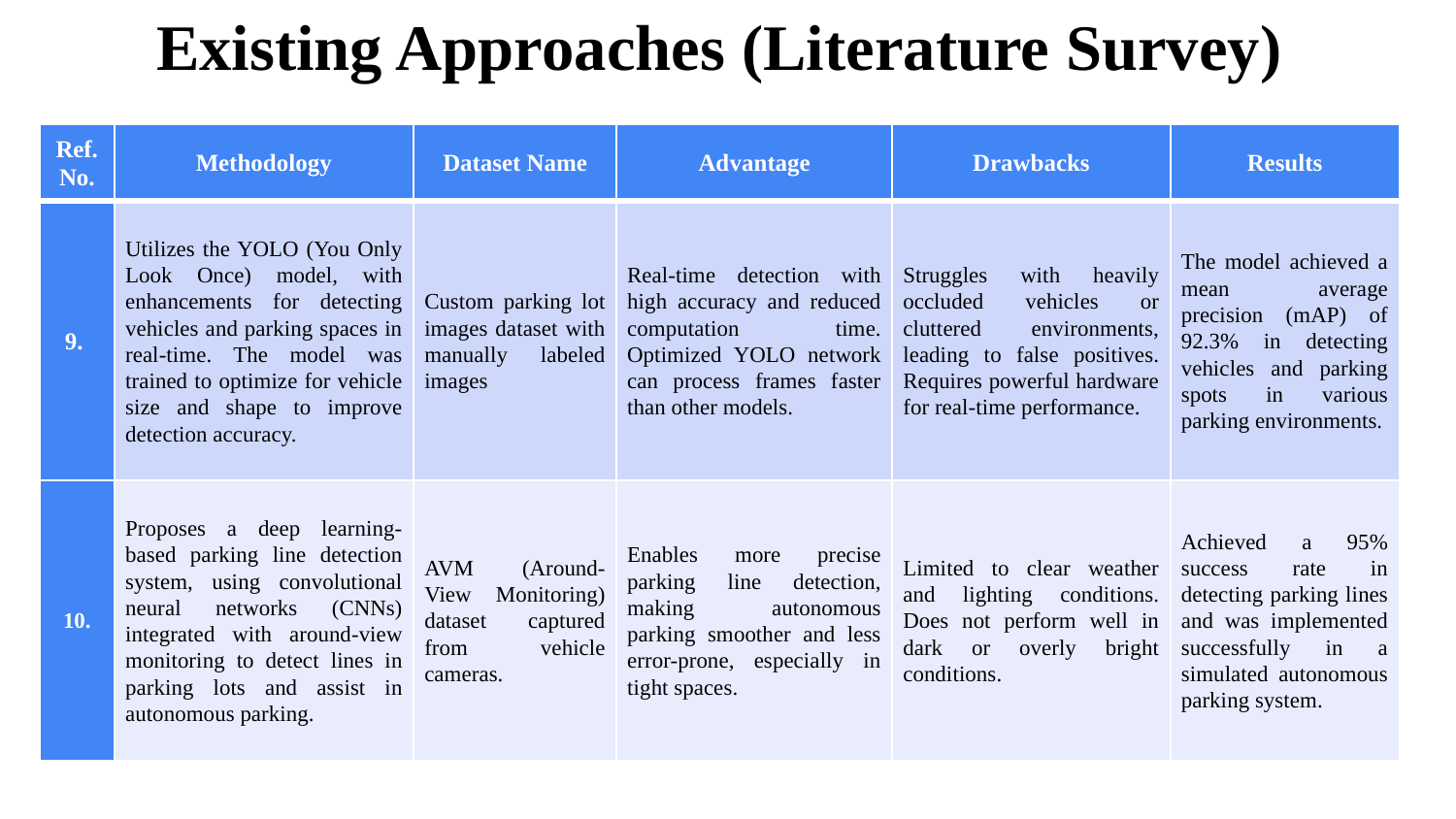

Existing Approaches (Literature Survey)
| Ref. No. | Methodology | Dataset Name | Advantage | Drawbacks | Results |
| --- | --- | --- | --- | --- | --- |
| 9. | Utilizes the YOLO (You Only Look Once) model, with enhancements for detecting vehicles and parking spaces in real-time. The model was trained to optimize for vehicle size and shape to improve detection accuracy. | Custom parking lot images dataset with manually labeled images | Real-time detection with high accuracy and reduced computation time. Optimized YOLO network can process frames faster than other models. | Struggles with heavily occluded vehicles or cluttered environments, leading to false positives. Requires powerful hardware for real-time performance. | The model achieved a mean average precision (mAP) of 92.3% in detecting vehicles and parking spots in various parking environments. |
| 10. | Proposes a deep learning-based parking line detection system, using convolutional neural networks (CNNs) integrated with around-view monitoring to detect lines in parking lots and assist in autonomous parking. | AVM (Around-View Monitoring) dataset captured from vehicle cameras. | Enables more precise parking line detection, making autonomous parking smoother and less error-prone, especially in tight spaces. | Limited to clear weather and lighting conditions. Does not perform well in dark or overly bright conditions. | Achieved a 95% success rate in detecting parking lines and was implemented successfully in a simulated autonomous parking system. |